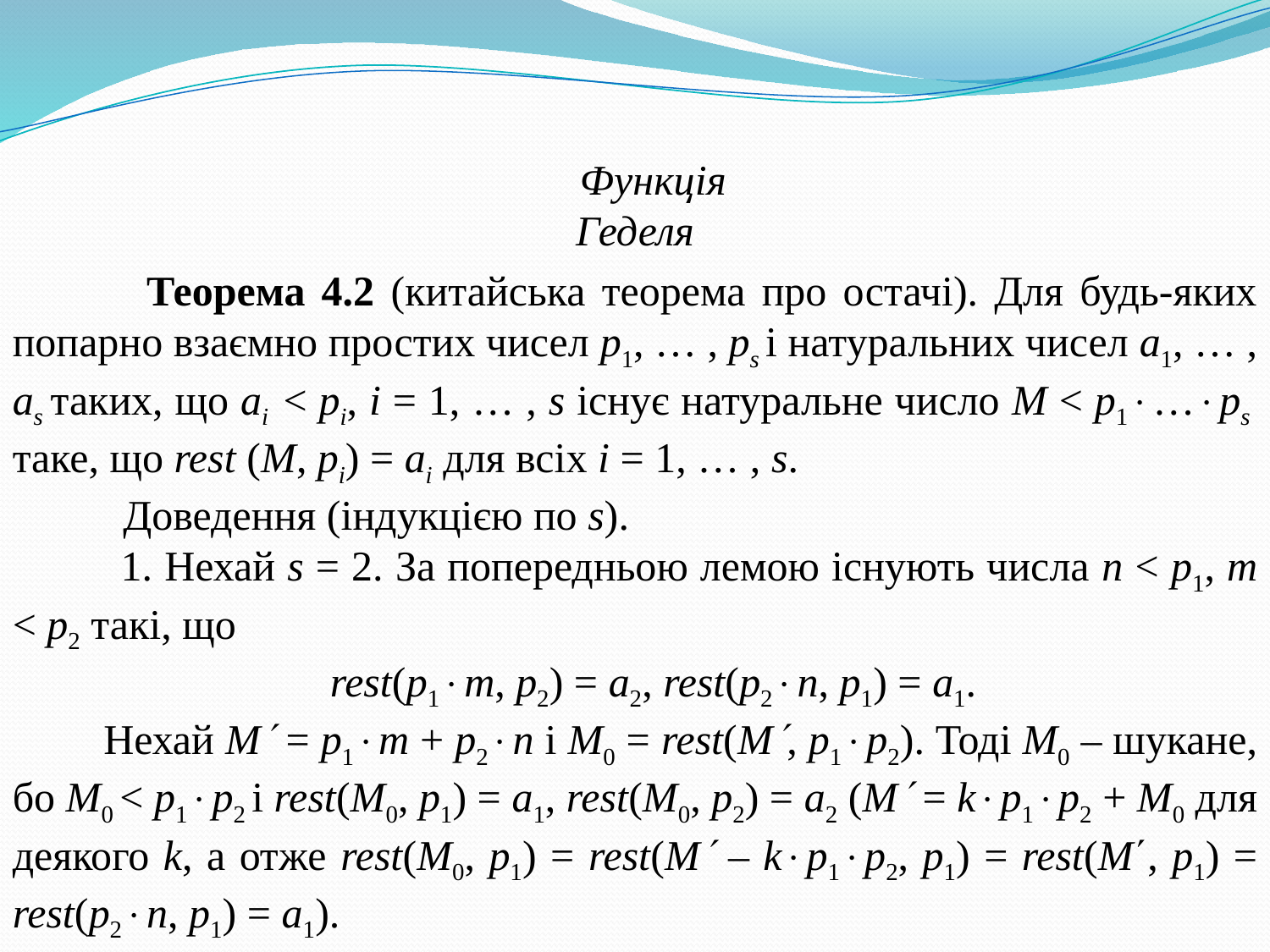

Функція Геделя
      Теорема 4.2 (китайська теорема про остачі). Для будь-яких попарно взаємно простих чисел p1, … , ps і натуральних чисел a1, … , as таких, що ai  < pi, i = 1, … , s існує натуральне число М < p1⋅…⋅ps  таке, що rest (M, pi) = ai для всіх i = 1, … , s.
       Доведення (індукцією по s).
      1. Нехай s = 2. За попередньою лемою існують числа n < p1, m < p2 такі, що
rest(p1⋅m, p2) = a2, rest(p2⋅n, p1) = a1.
     Нехай M′ = p1⋅m + p2⋅n і M0 = rest(M′, p1⋅p2). Тоді М0 – шукане, бо М0 < p1⋅p2 і rest(M0, p1) = a1, rest(M0, p2) = a2 (M′ = k⋅p1⋅p2 + M0 для деякого k, а отже rest(M0, p1) = rest(M′ – k⋅p1⋅p2, p1) = rest(M′, p1) = rest(p2⋅n, p1) = а1).